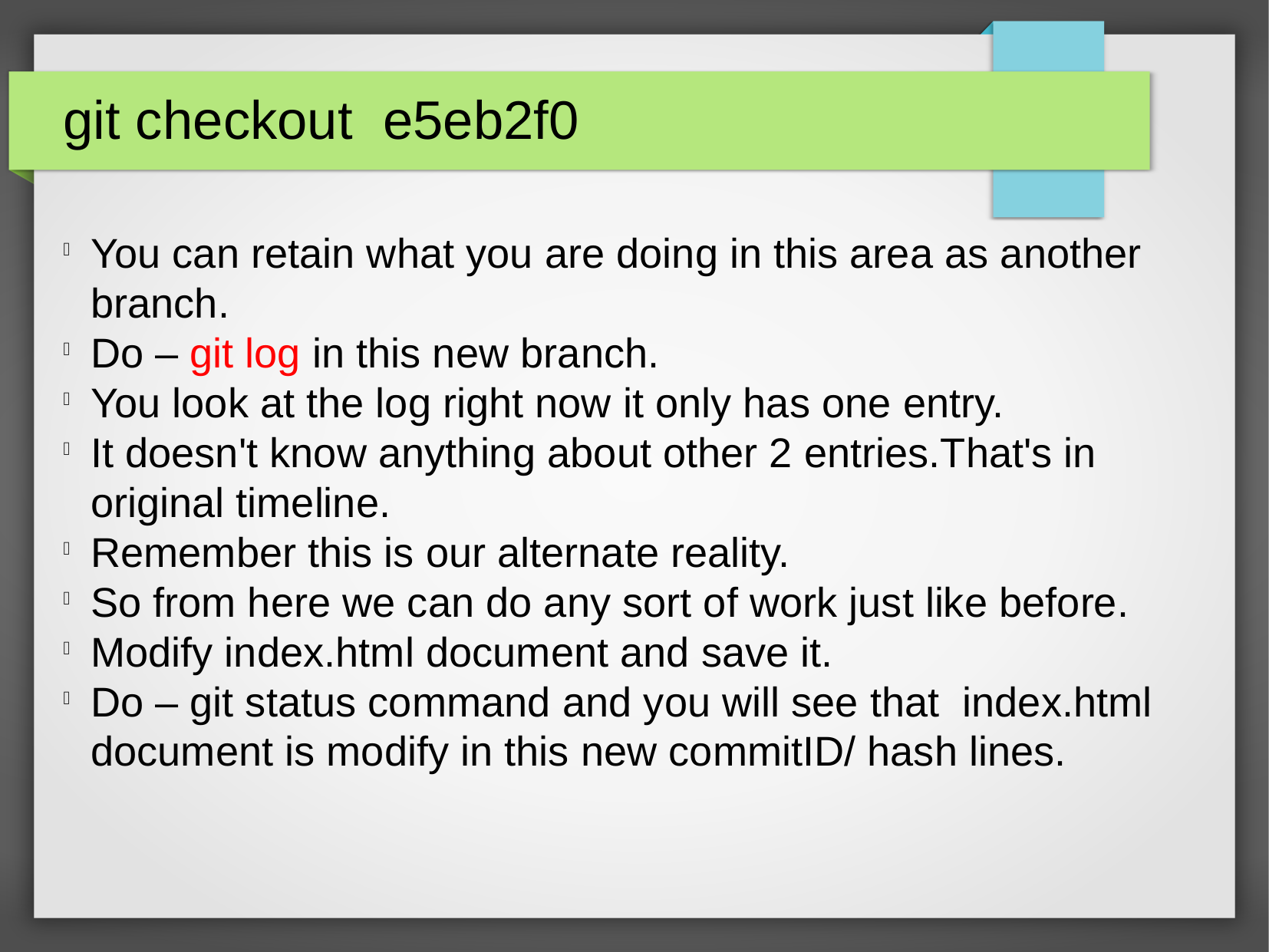

git checkout  e5eb2f0
You can retain what you are doing in this area as another branch.
Do – git log in this new branch.
You look at the log right now it only has one entry.
It doesn't know anything about other 2 entries.That's in original timeline.
Remember this is our alternate reality.
So from here we can do any sort of work just like before.
Modify index.html document and save it.
Do – git status command and you will see that  index.html document is modify in this new commitID/ hash lines.